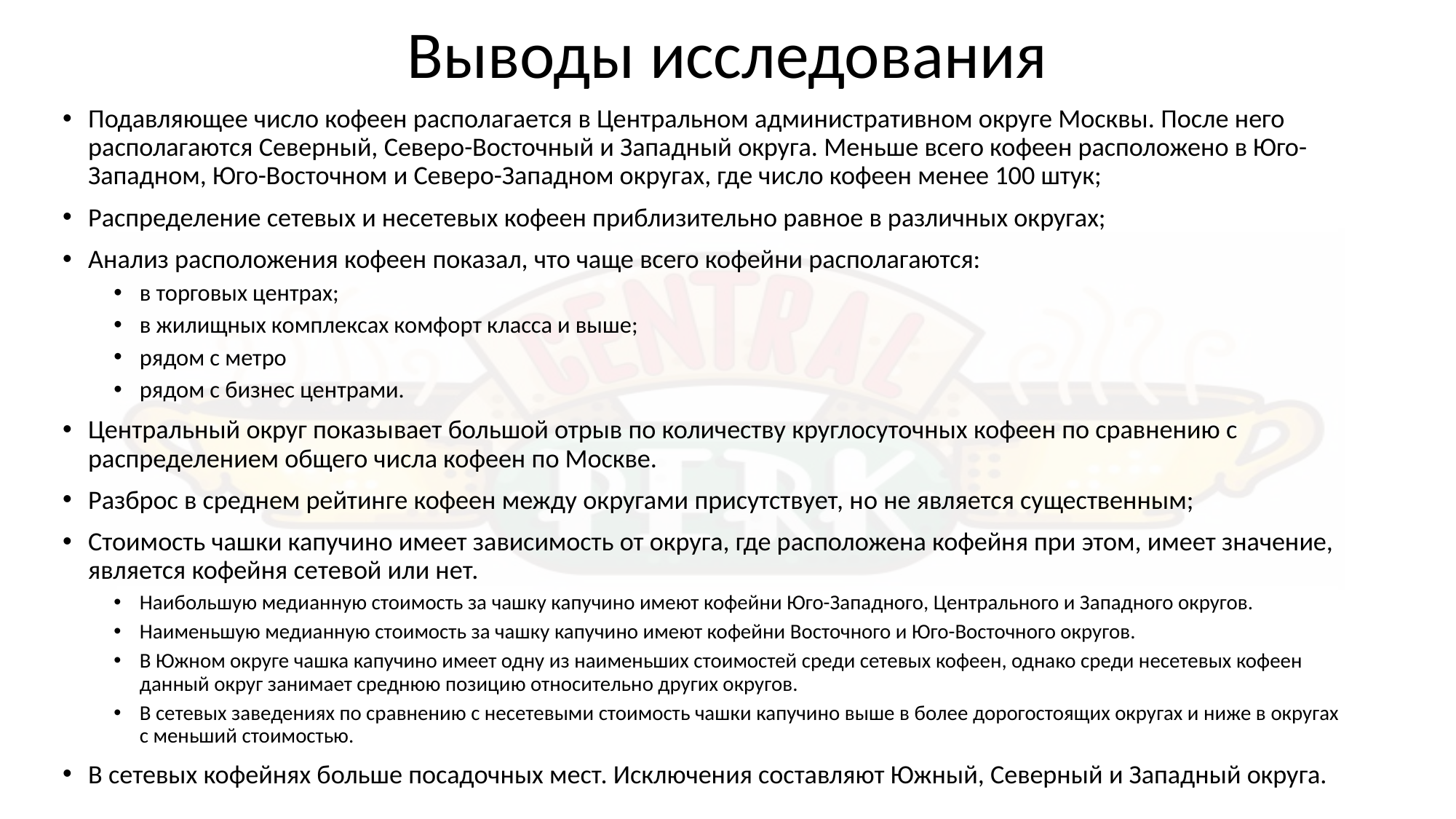

# Выводы исследования
Подавляющее число кофеен располагается в Центральном административном округе Москвы. После него располагаются Северный, Северо-Восточный и Западный округа. Меньше всего кофеен расположено в Юго-Западном, Юго-Восточном и Северо-Западном округах, где число кофеен менее 100 штук;
Распределение сетевых и несетевых кофеен приблизительно равное в различных округах;
Анализ расположения кофеен показал, что чаще всего кофейни располагаются:
в торговых центрах;
в жилищных комплексах комфорт класса и выше;
рядом с метро
рядом с бизнес центрами.
Центральный округ показывает большой отрыв по количеству круглосуточных кофеен по сравнению с распределением общего числа кофеен по Москве.
Разброс в среднем рейтинге кофеен между округами присутствует, но не является существенным;
Стоимость чашки капучино имеет зависимость от округа, где расположена кофейня при этом, имеет значение, является кофейня сетевой или нет.
Наибольшую медианную стоимость за чашку капучино имеют кофейни Юго-Западного, Центрального и Западного округов.
Наименьшую медианную стоимость за чашку капучино имеют кофейни Восточного и Юго-Восточного округов.
В Южном округе чашка капучино имеет одну из наименьших стоимостей среди сетевых кофеен, однако среди несетевых кофеен данный округ занимает среднюю позицию относительно других округов.
В сетевых заведениях по сравнению с несетевыми стоимость чашки капучино выше в более дорогостоящих округах и ниже в округах с меньший стоимостью.
В сетевых кофейнях больше посадочных мест. Исключения составляют Южный, Северный и Западный округа.